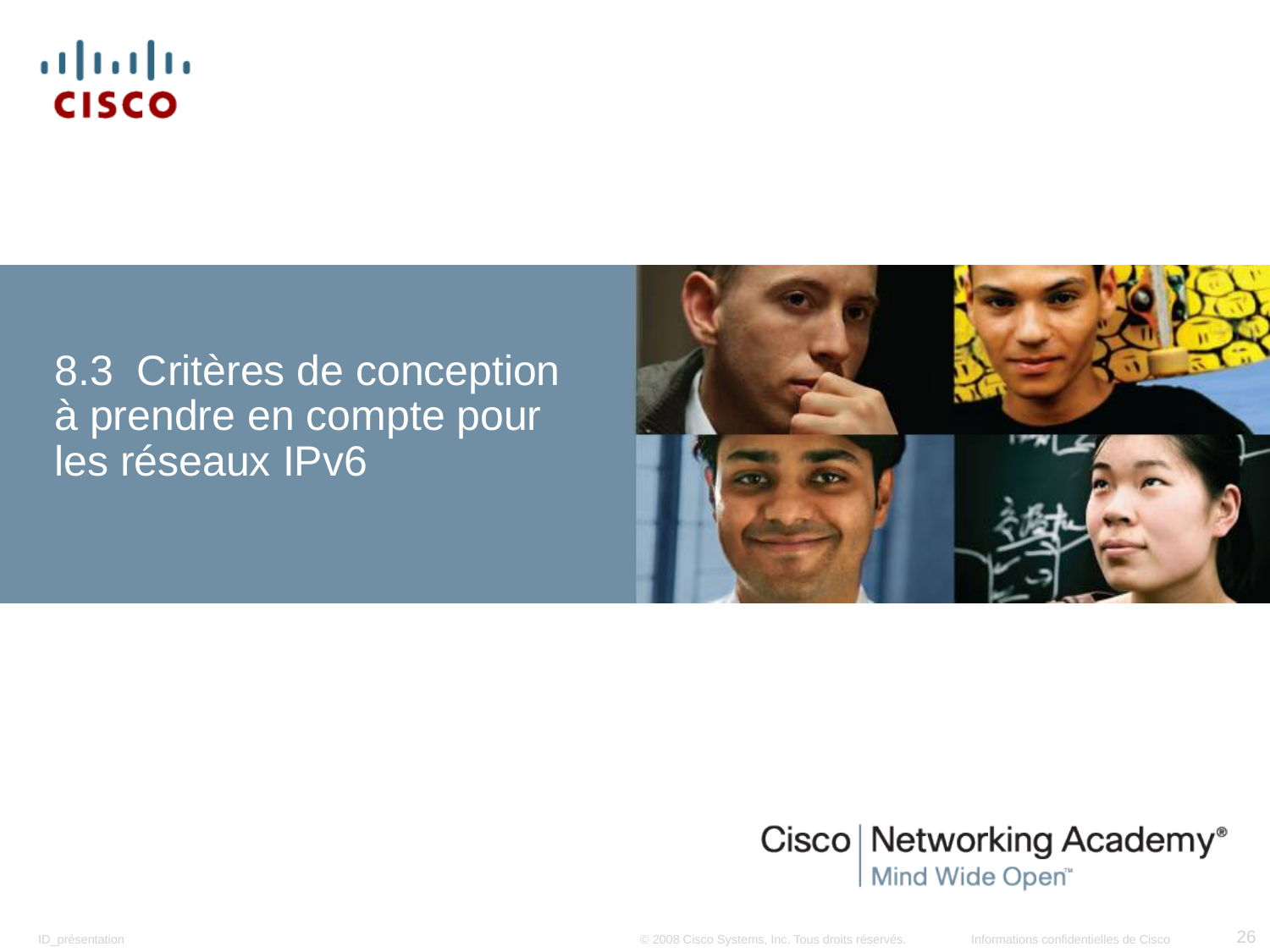

# 8.3  Critères de conception à prendre en compte pour les réseaux IPv6